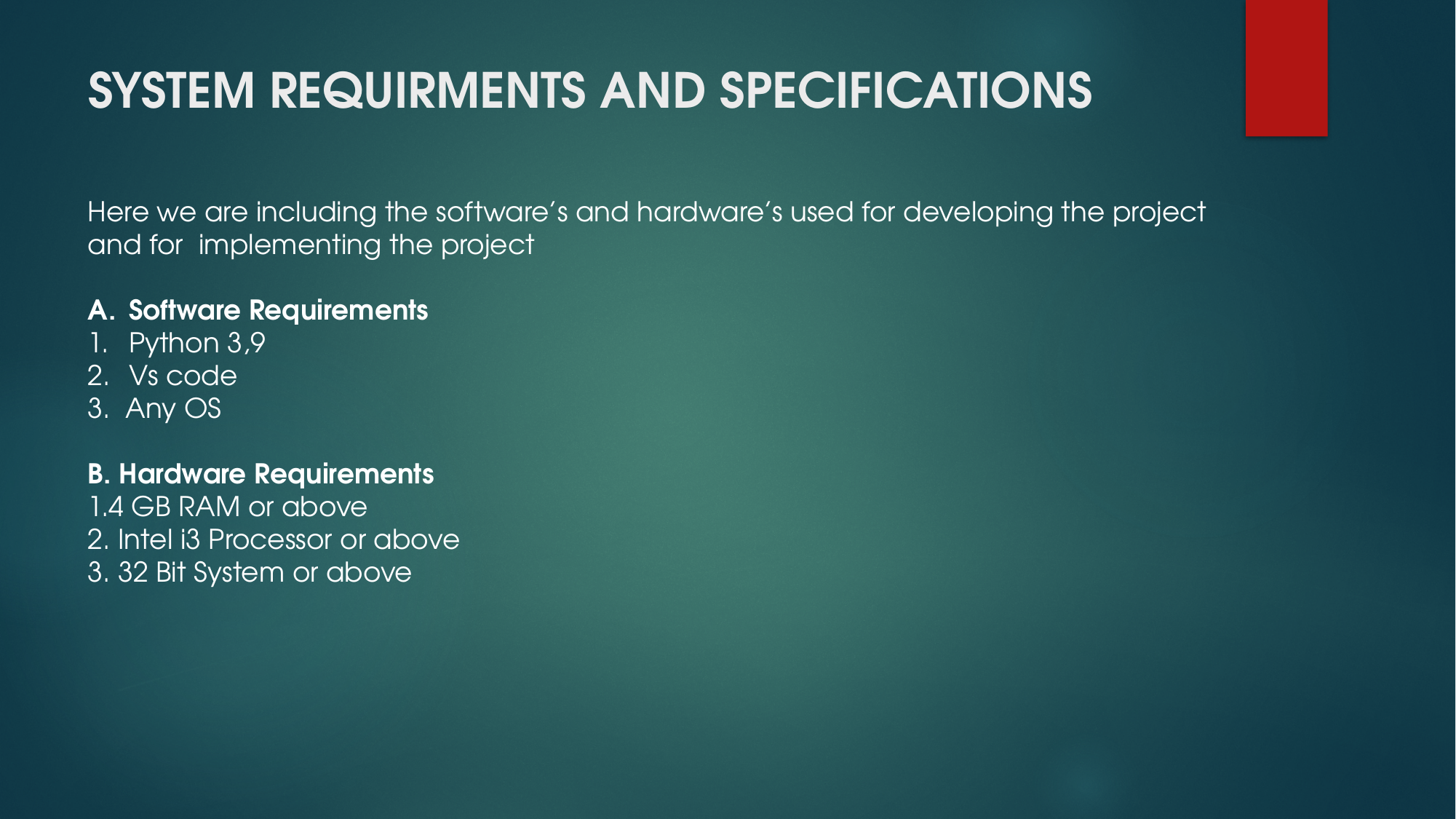

# SYSTEM REQUIRMENTS AND SPECIFICATIONS
Here we are including the software’s and hardware’s used for developing the project and for  implementing the project

Software Requirements
Python 3,9
Vs code
3.  Any OS

B. Hardware Requirements
1.4 GB RAM or above
2. Intel i3 Processor or above
3. 32 Bit System or above